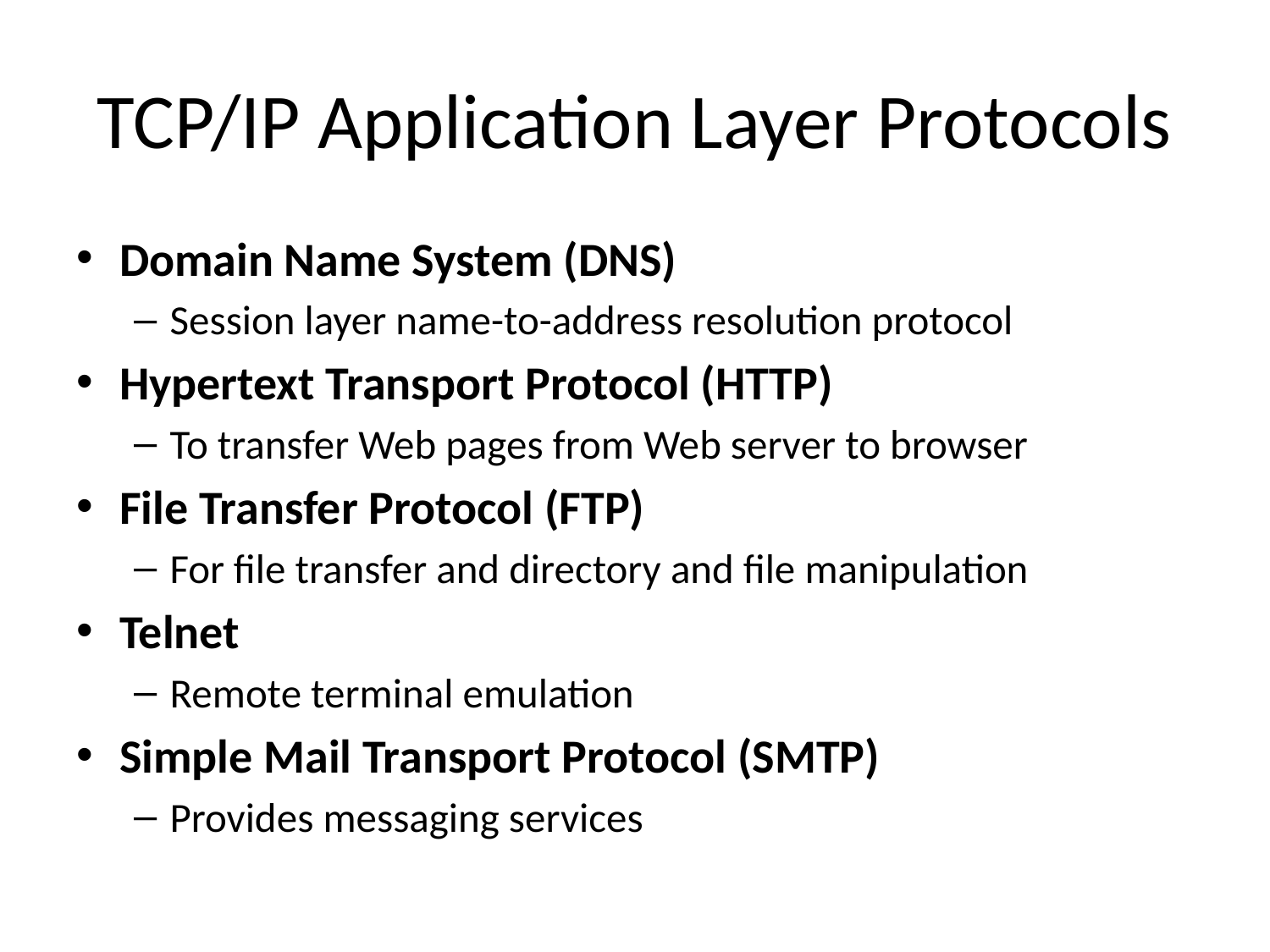

# TCP/IP Application Layer Protocols
Domain Name System (DNS)
Session layer name-to-address resolution protocol
Hypertext Transport Protocol (HTTP)
To transfer Web pages from Web server to browser
File Transfer Protocol (FTP)
For file transfer and directory and file manipulation
Telnet
Remote terminal emulation
Simple Mail Transport Protocol (SMTP)
Provides messaging services